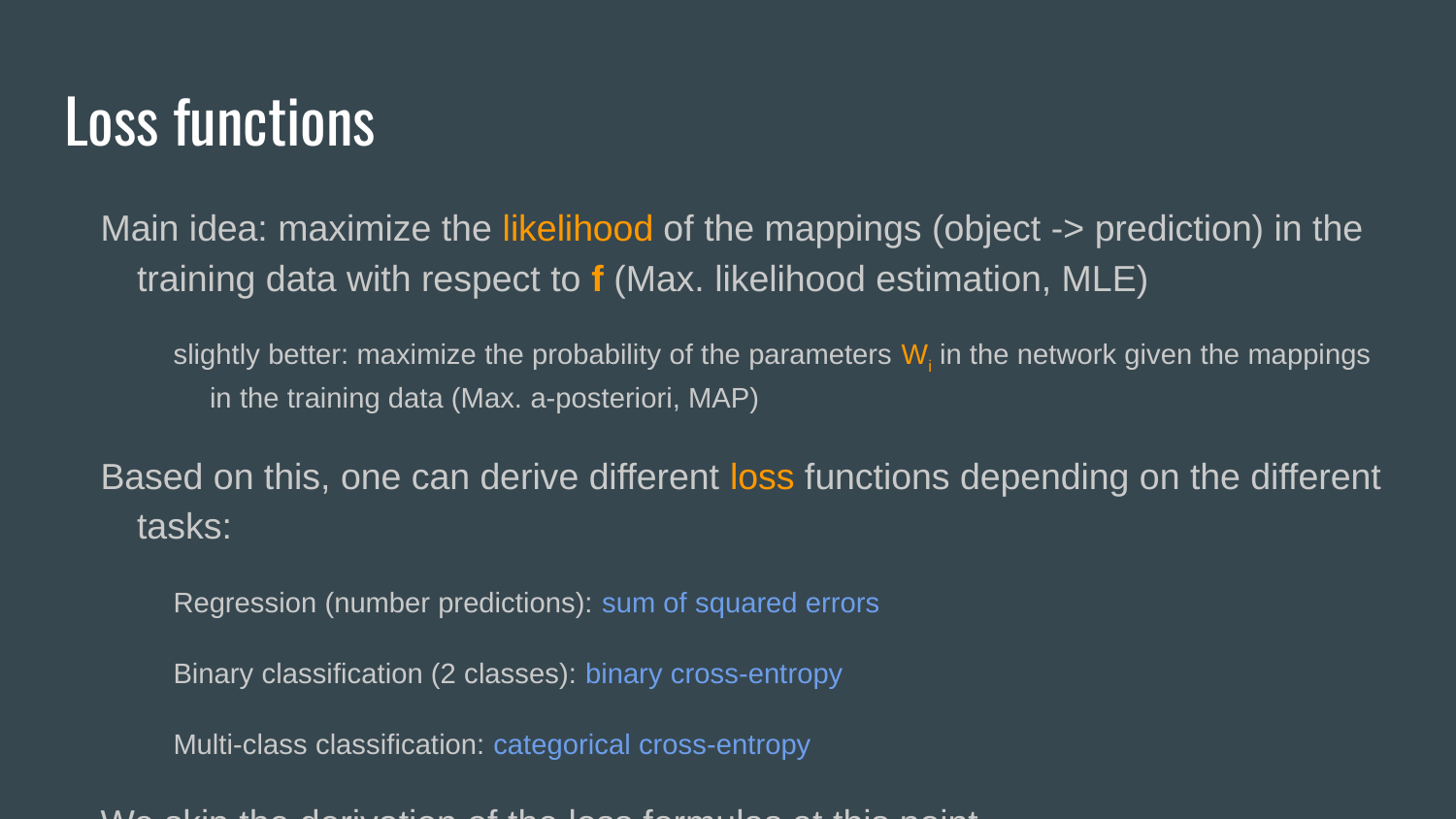

# Loss functions
Main idea: maximize the likelihood of the mappings (object -> prediction) in the training data with respect to f (Max. likelihood estimation, MLE)
slightly better: maximize the probability of the parameters Wi in the network given the mappings in the training data (Max. a-posteriori, MAP)
Based on this, one can derive different loss functions depending on the different tasks:
Regression (number predictions): sum of squared errors
Binary classification (2 classes): binary cross-entropy
Multi-class classification: categorical cross-entropy
We skip the derivation of the loss formulas at this point